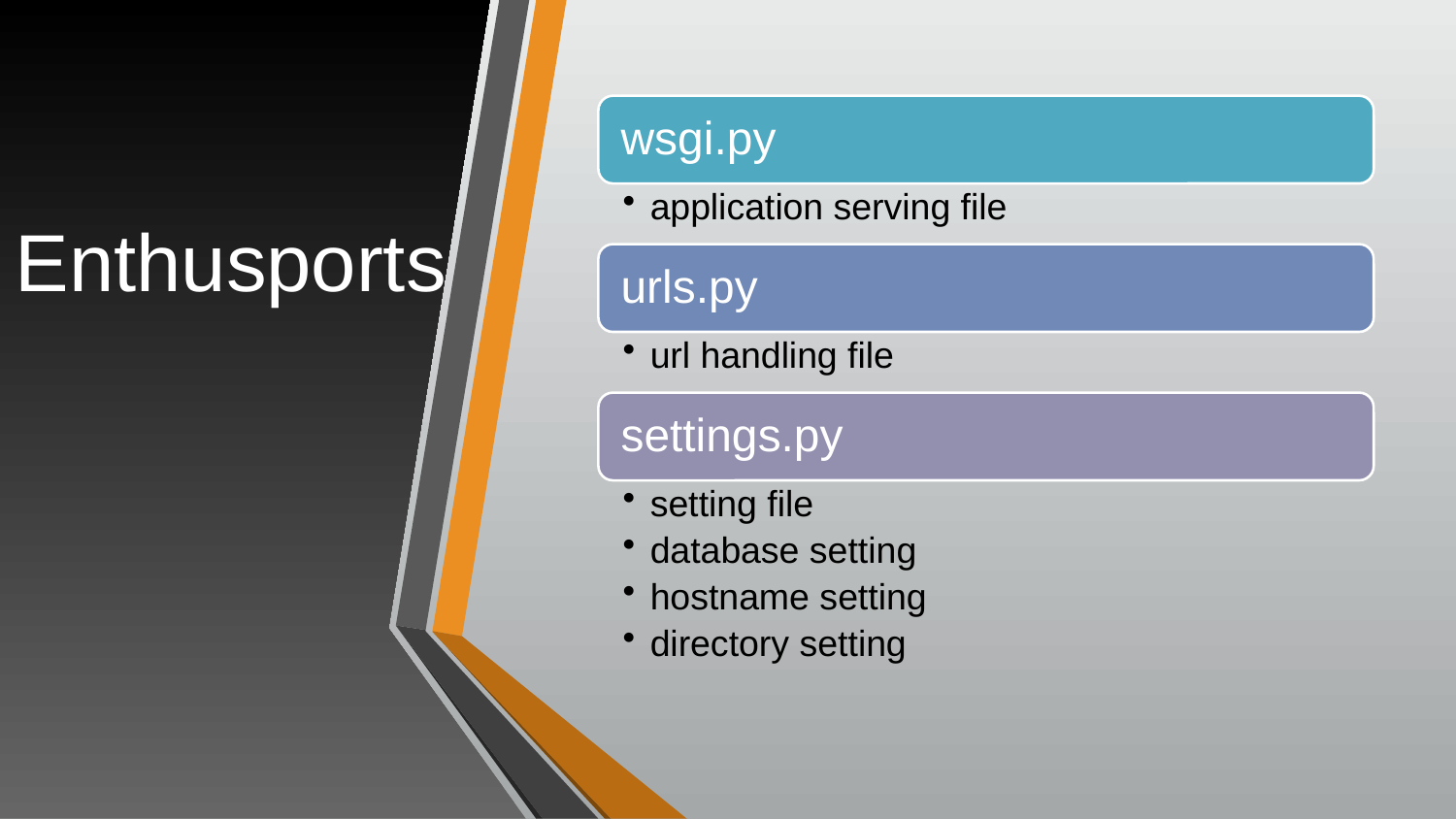

Enthusports
wsgi.py
application serving file
urls.py
url handling file
settings.py
setting file
database setting
hostname setting
directory setting